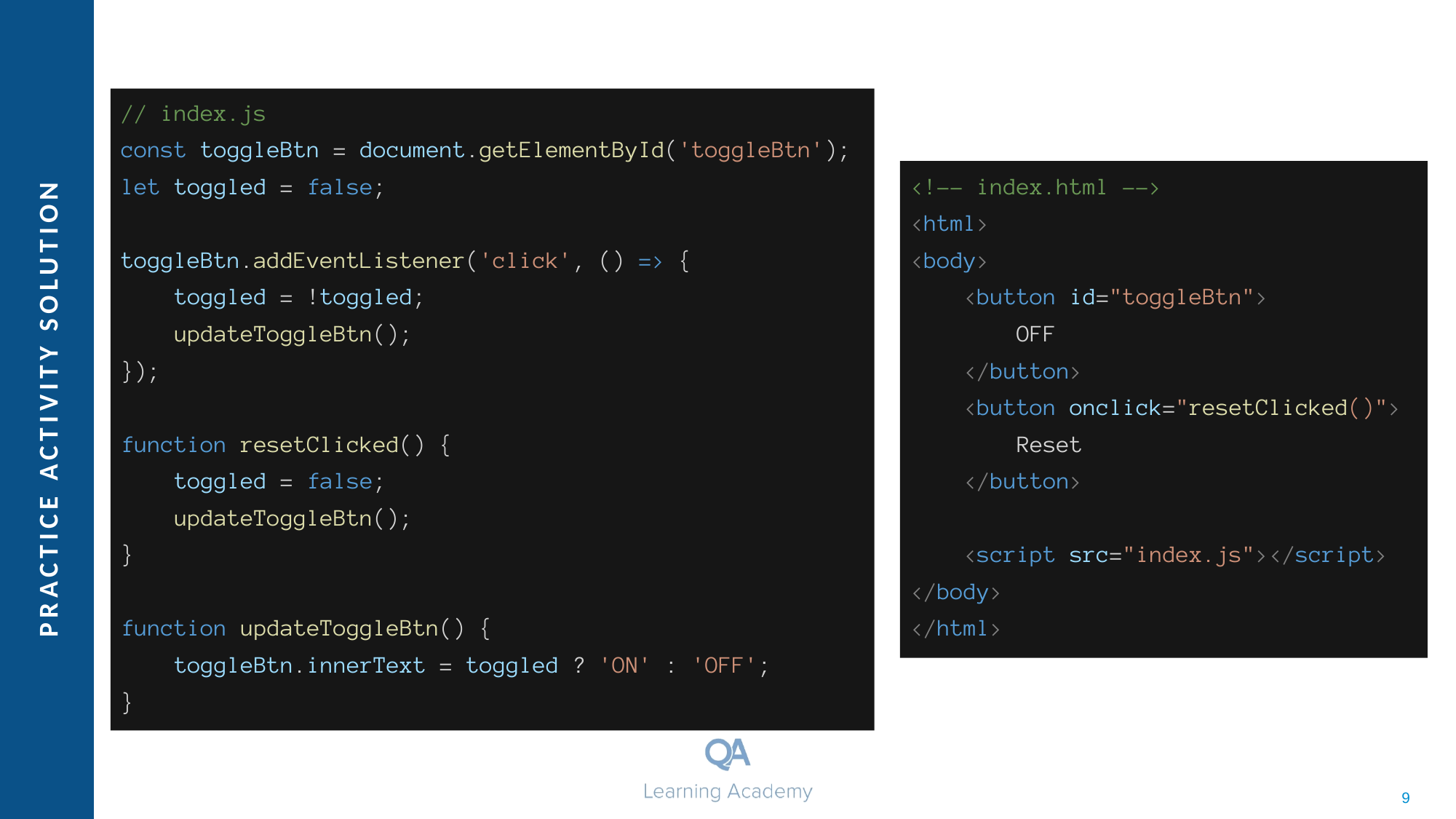

// index.js
const toggleBtn = document.getElementById('toggleBtn');
let toggled = false;

toggleBtn.addEventListener('click', () => {
    toggled = !toggled;
    updateToggleBtn();
});

function resetClicked() {
    toggled = false;
    updateToggleBtn();
}

function updateToggleBtn() {
    toggleBtn.innerText = toggled ? 'ON' : 'OFF';
}
<!-- index.html -->
<html>
<body>
    <button id="toggleBtn">
        OFF
    </button>
    <button onclick="resetClicked()">
        Reset
    </button>

    <script src="index.js"></script>
</body>
</html>

# Practice Activity Solution